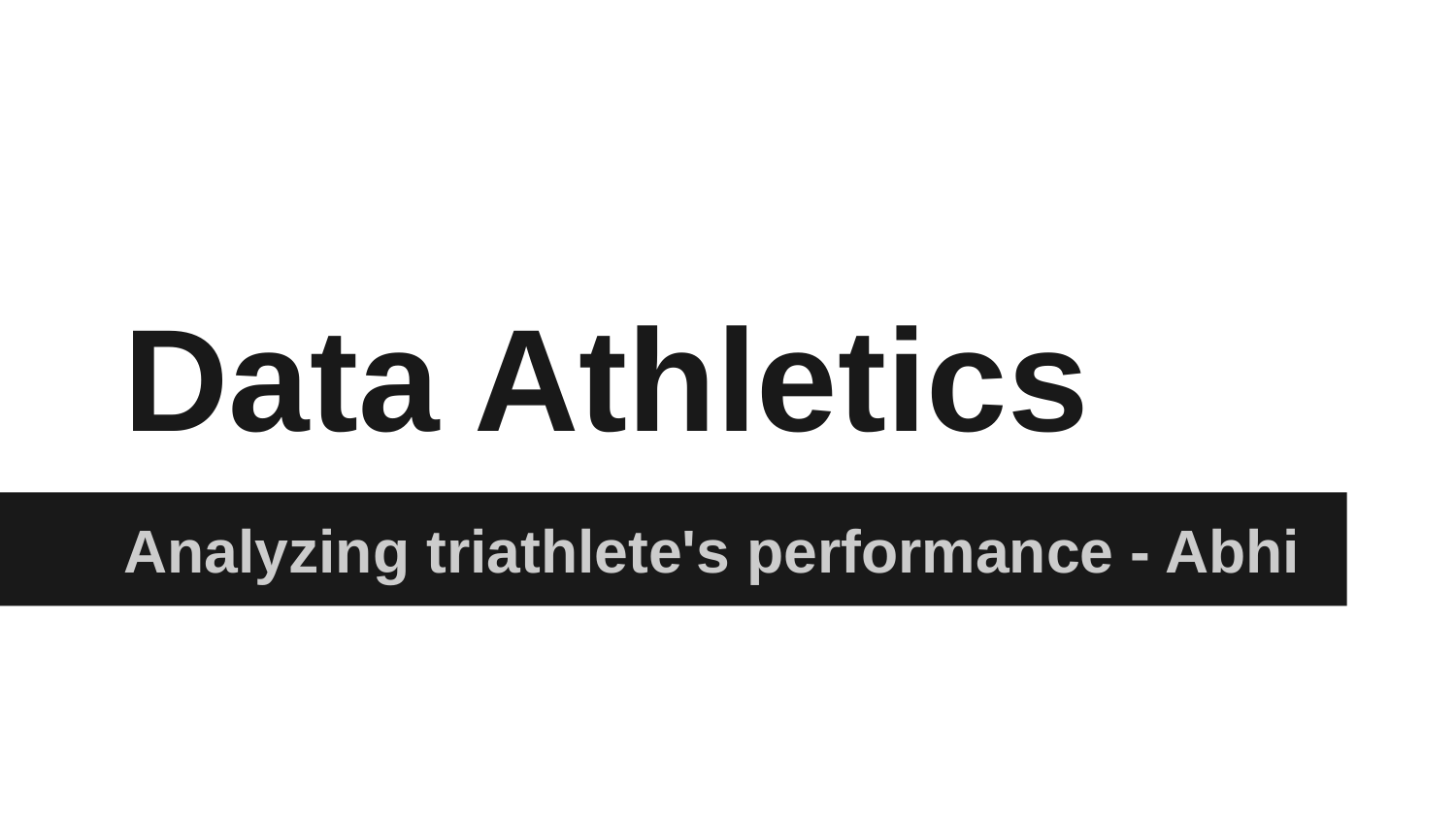

# Data Athletics
Analyzing triathlete's performance - Abhi